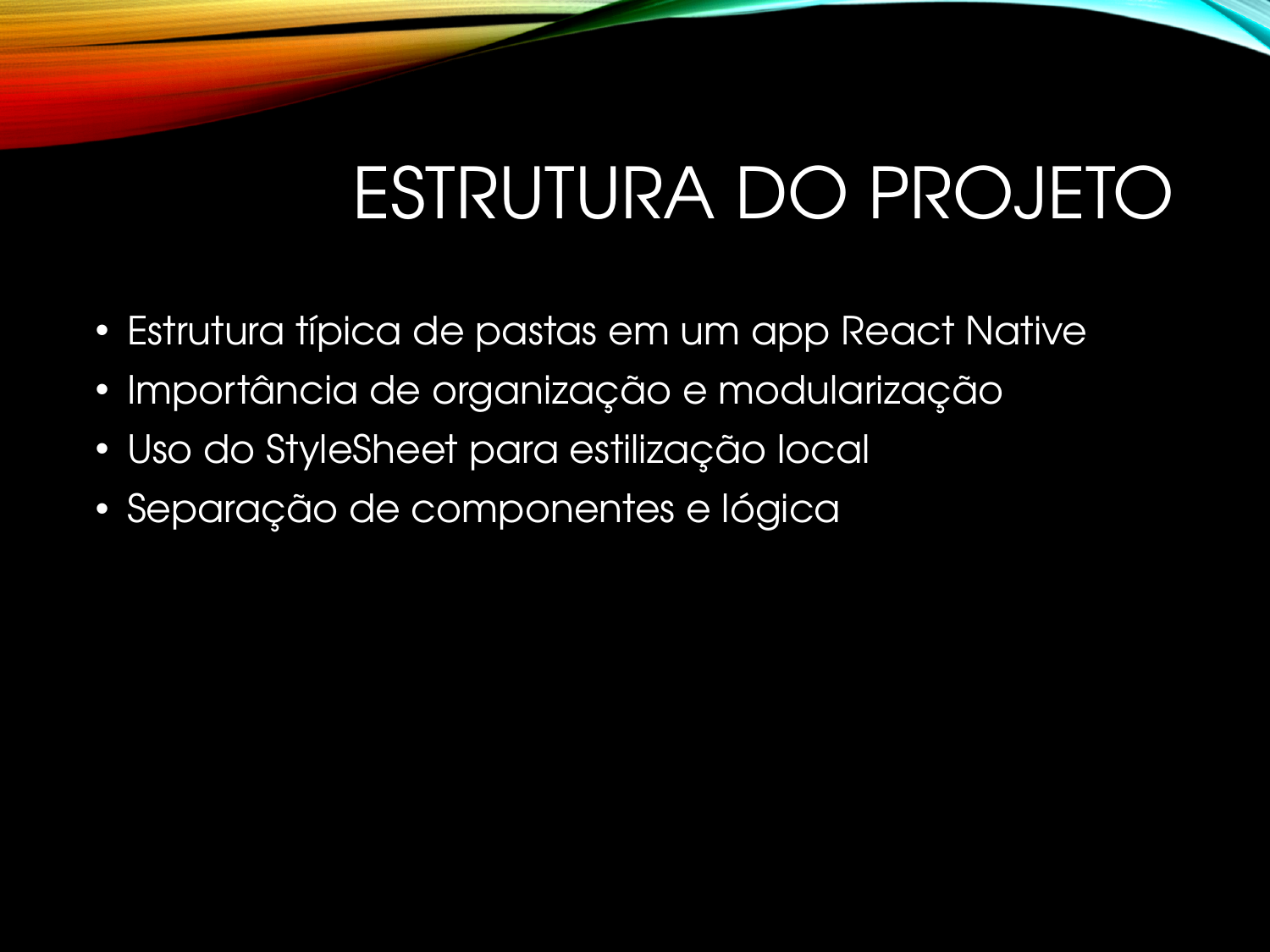

# Estrutura do Projeto
Estrutura típica de pastas em um app React Native
Importância de organização e modularização
Uso do StyleSheet para estilização local
Separação de componentes e lógica